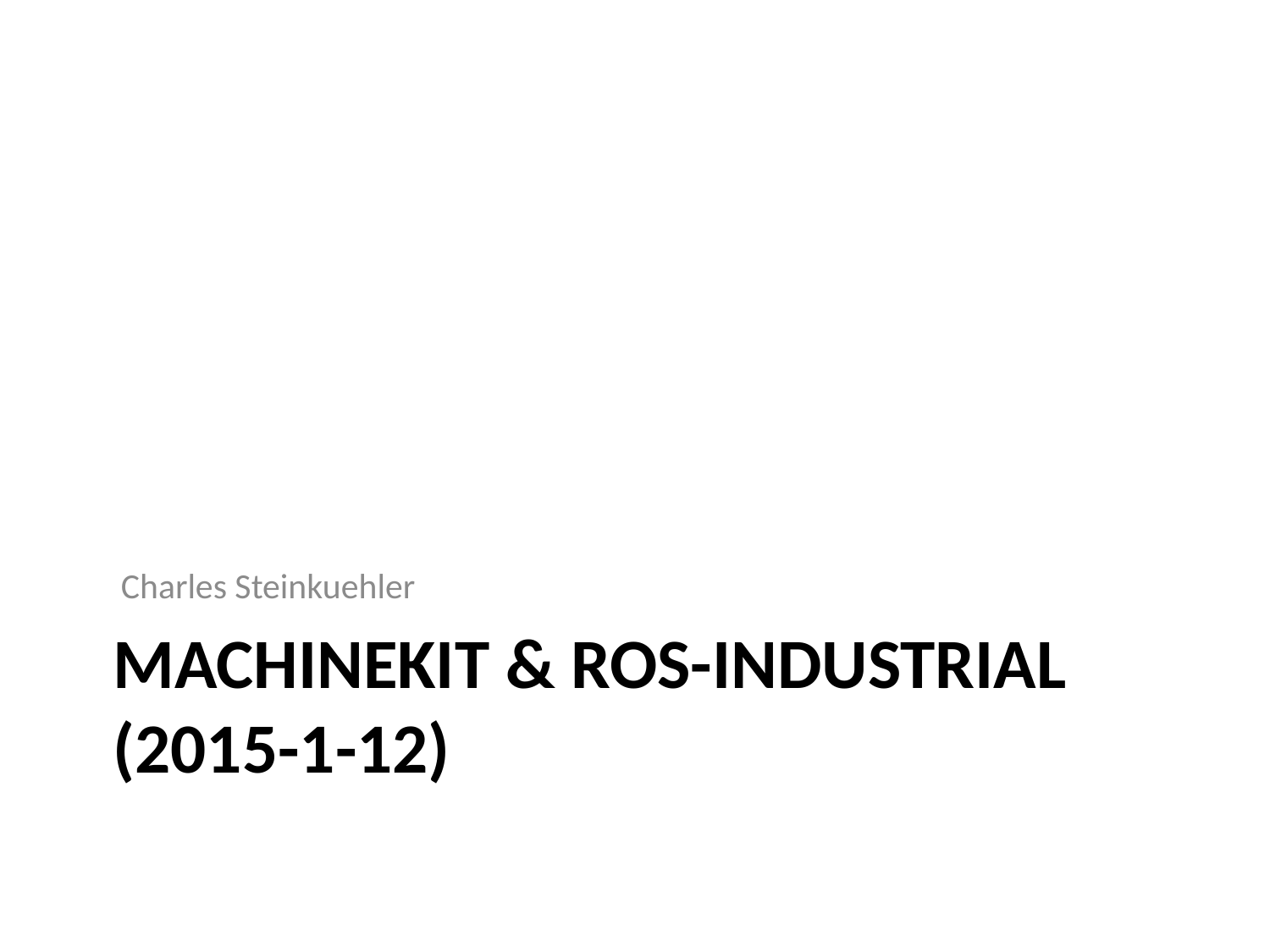

Charles Steinkuehler
# Machinekit & ROS-Industrial (2015-1-12)